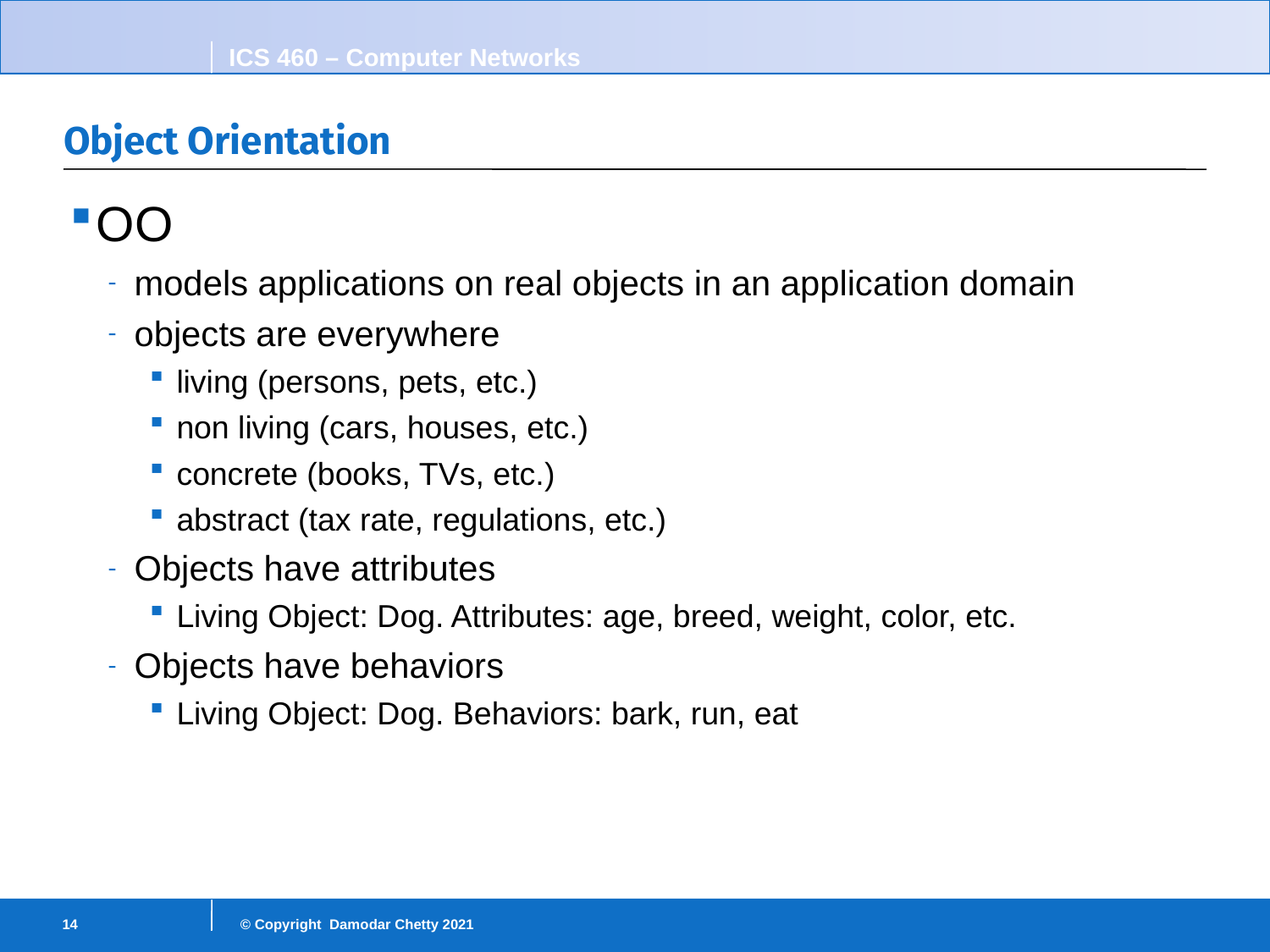

# Object Orientation
OO
models applications on real objects in an application domain
objects are everywhere
living (persons, pets, etc.)
non living (cars, houses, etc.)
concrete (books, TVs, etc.)
abstract (tax rate, regulations, etc.)
Objects have attributes
Living Object: Dog. Attributes: age, breed, weight, color, etc.
Objects have behaviors
Living Object: Dog. Behaviors: bark, run, eat
14